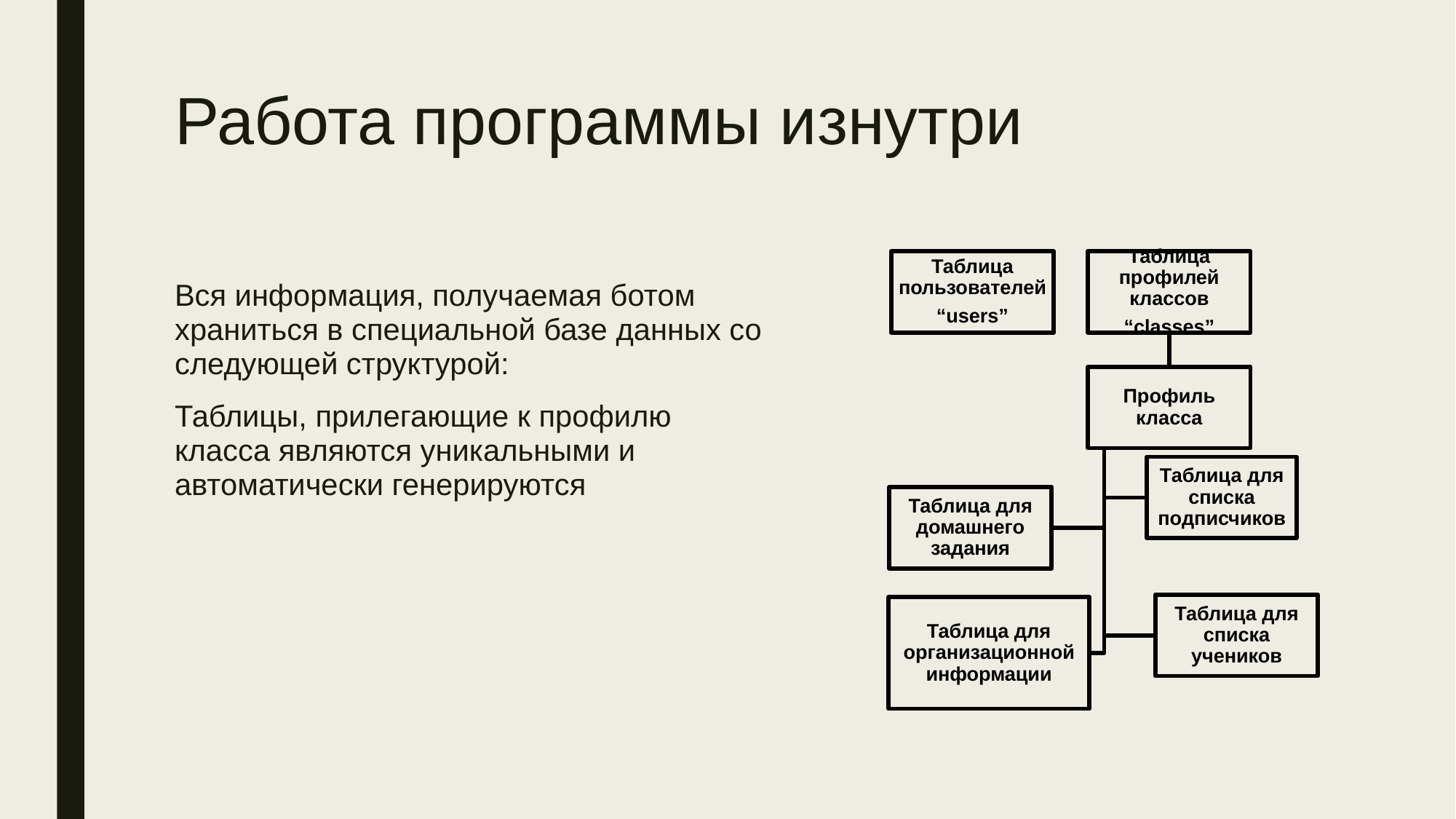

# Работа программы изнутри
Таблица пользователей
“users”
Таблица профилей классов
“classes”
Профиль класса
Таблица для списка подписчиков
Таблица для списка учеников
Таблица для организационной информации
Таблица для домашнего задания
Вся информация, получаемая ботом храниться в специальной базе данных со следующей структурой:
Таблицы, прилегающие к профилю класса являются уникальными и автоматически генерируются